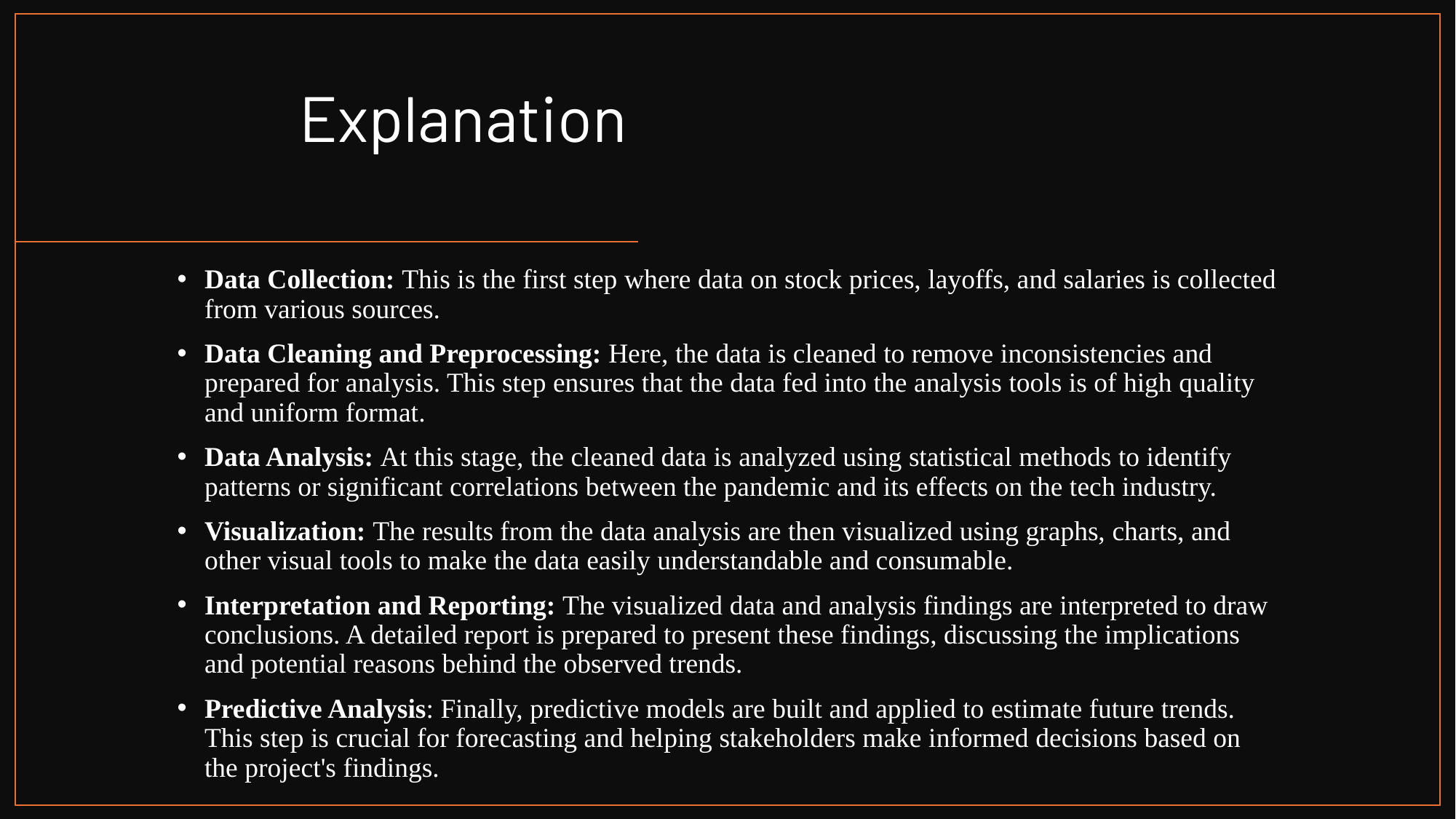

# Explanation
Data Collection: This is the first step where data on stock prices, layoffs, and salaries is collected from various sources.
Data Cleaning and Preprocessing: Here, the data is cleaned to remove inconsistencies and prepared for analysis. This step ensures that the data fed into the analysis tools is of high quality and uniform format.
Data Analysis: At this stage, the cleaned data is analyzed using statistical methods to identify patterns or significant correlations between the pandemic and its effects on the tech industry.
Visualization: The results from the data analysis are then visualized using graphs, charts, and other visual tools to make the data easily understandable and consumable.
Interpretation and Reporting: The visualized data and analysis findings are interpreted to draw conclusions. A detailed report is prepared to present these findings, discussing the implications and potential reasons behind the observed trends.
Predictive Analysis: Finally, predictive models are built and applied to estimate future trends. This step is crucial for forecasting and helping stakeholders make informed decisions based on the project's findings.